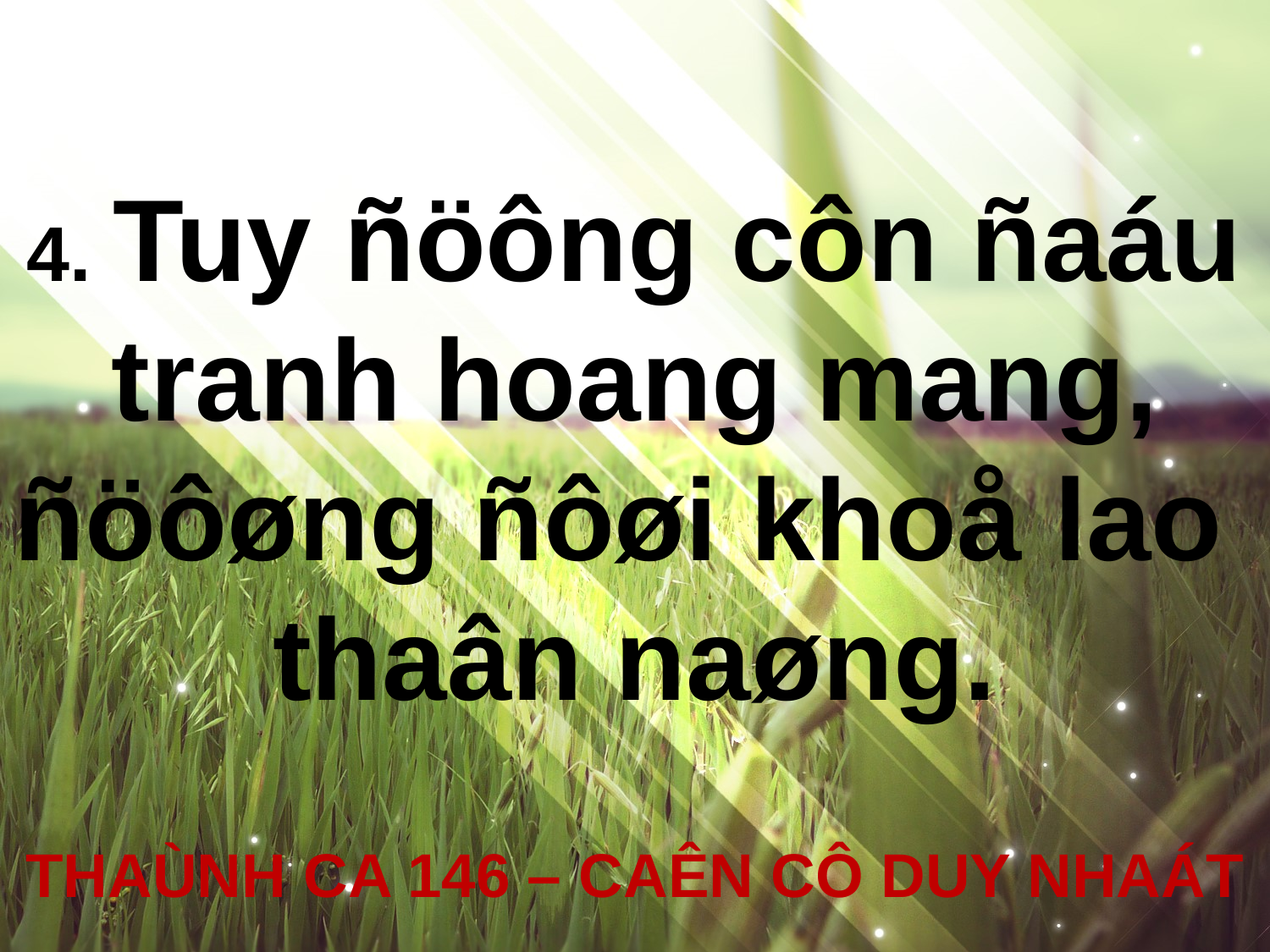

4. Tuy ñöông côn ñaáu tranh hoang mang, ñöôøng ñôøi khoå lao
thaân naøng.
THAÙNH CA 146 – CAÊN CÔ DUY NHAÁT